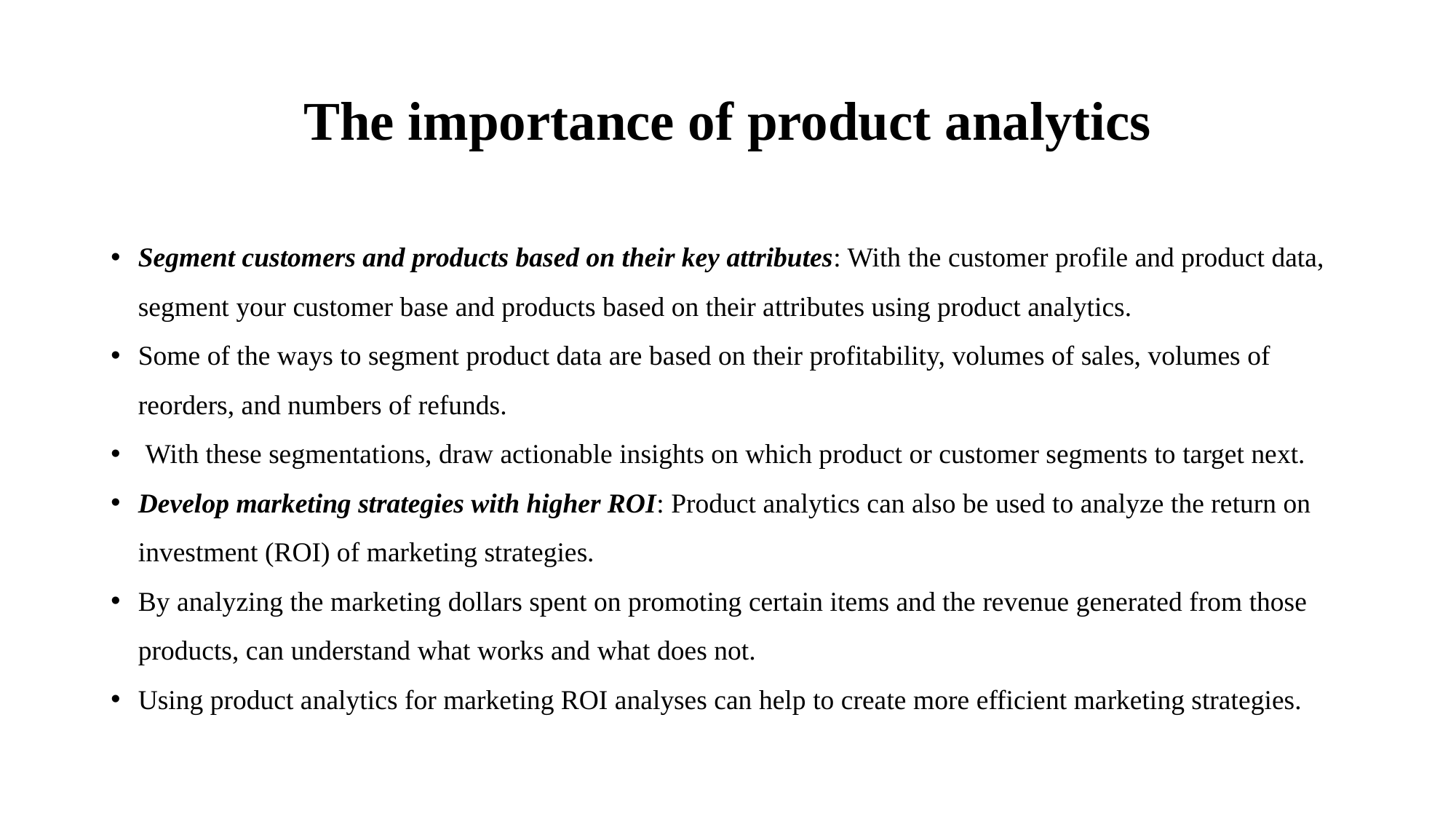

# The importance of product analytics
Segment customers and products based on their key attributes: With the customer profile and product data, segment your customer base and products based on their attributes using product analytics.
Some of the ways to segment product data are based on their profitability, volumes of sales, volumes of reorders, and numbers of refunds.
 With these segmentations, draw actionable insights on which product or customer segments to target next.
Develop marketing strategies with higher ROI: Product analytics can also be used to analyze the return on investment (ROI) of marketing strategies.
By analyzing the marketing dollars spent on promoting certain items and the revenue generated from those products, can understand what works and what does not.
Using product analytics for marketing ROI analyses can help to create more efficient marketing strategies.